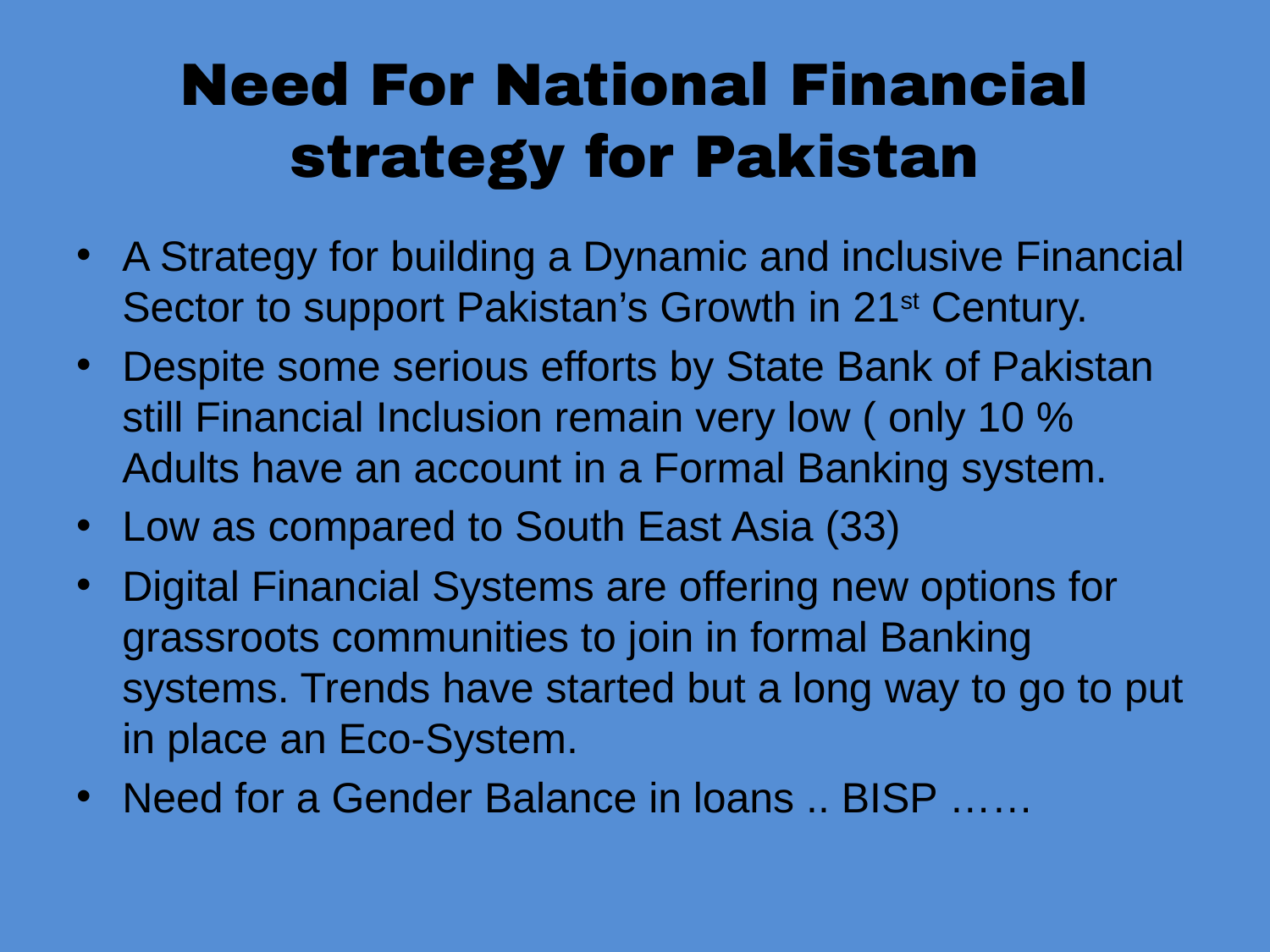

# Need For National Financial strategy for Pakistan
A Strategy for building a Dynamic and inclusive Financial Sector to support Pakistan’s Growth in 21st Century.
Despite some serious efforts by State Bank of Pakistan still Financial Inclusion remain very low ( only 10 % Adults have an account in a Formal Banking system.
Low as compared to South East Asia (33)
Digital Financial Systems are offering new options for grassroots communities to join in formal Banking systems. Trends have started but a long way to go to put in place an Eco-System.
Need for a Gender Balance in loans .. BISP ……